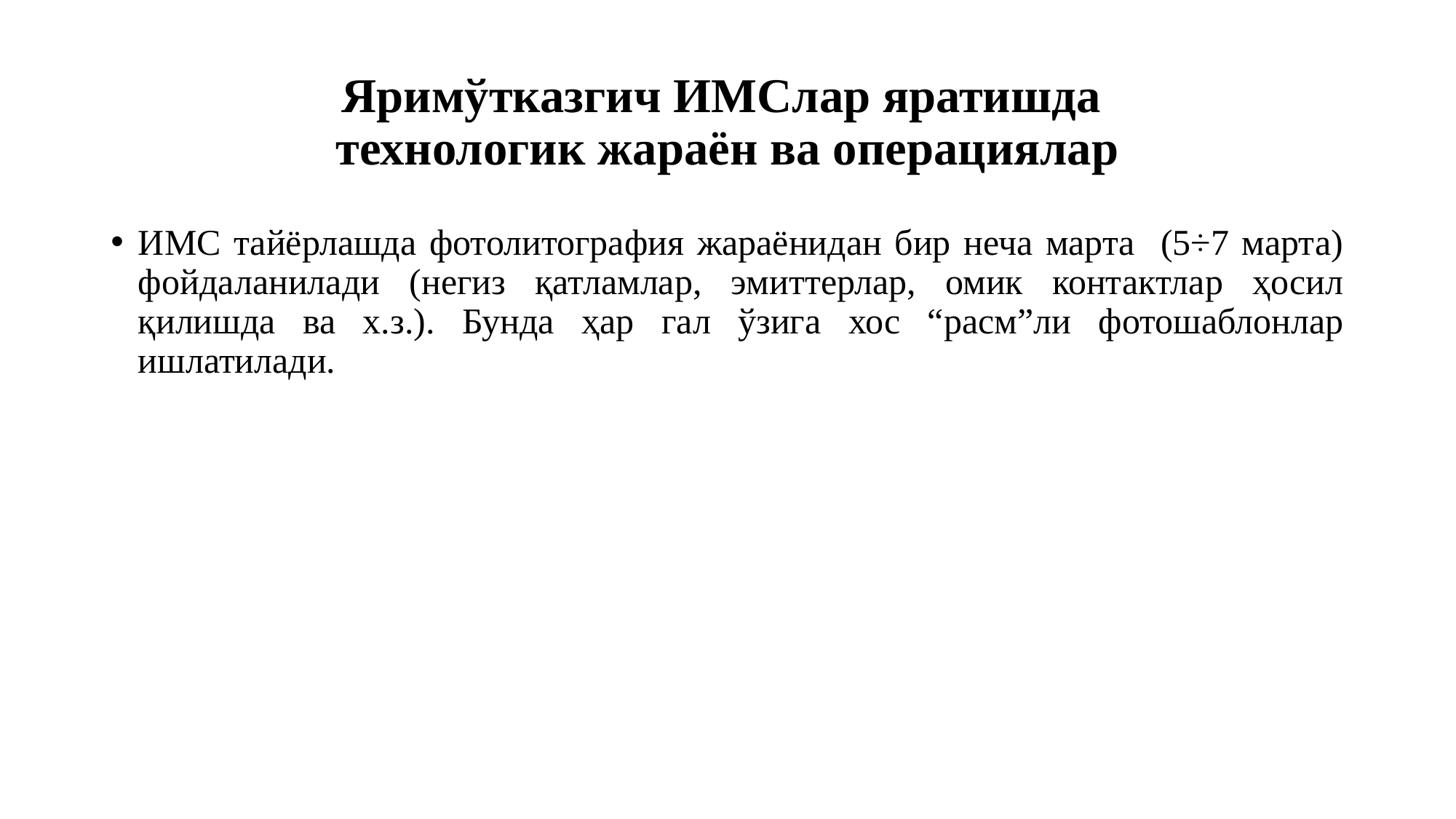

# Яримўтказгич ИМСлар яратишда технологик жараён ва операциялар
ИМС тайёрлашда фотолитография жараёнидан бир неча марта  (5÷7 марта) фойдаланилади (негиз қатламлар, эмиттерлар, омик контактлар ҳосил қилишда ва х.з.). Бунда ҳар гал ўзига хос “расм”ли фотошаблонлар ишлатилади.